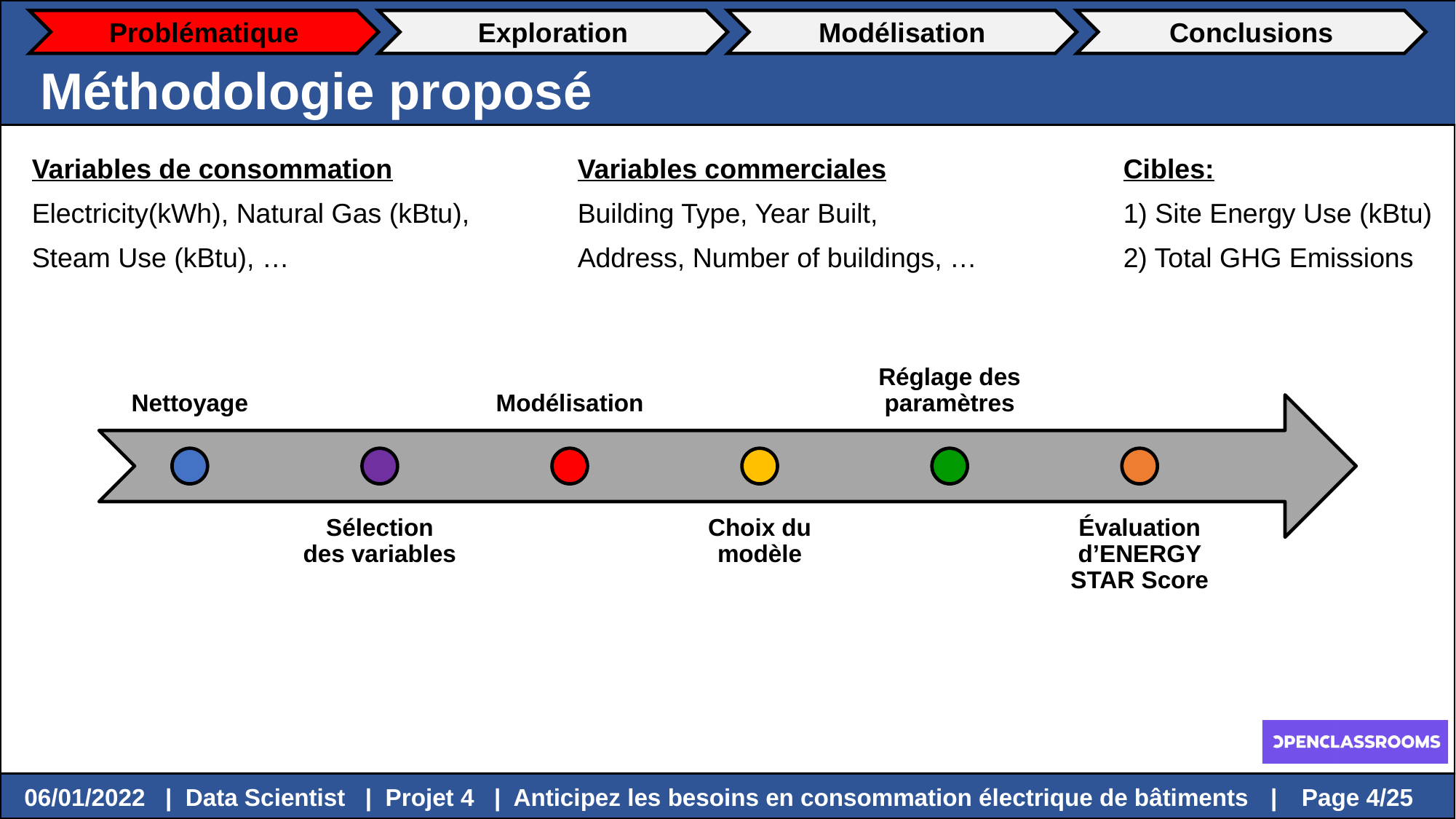

Problématique
Exploration
Modélisation
Conclusions
Méthodologie proposé
Variables de consommation		Variables commerciales			Cibles:
Electricity(kWh), Natural Gas (kBtu),	Building Type, Year Built,			1) Site Energy Use (kBtu)
Steam Use (kBtu), …			Address, Number of buildings, …		2) Total GHG Emissions
Nettoyage
Sélection des variables
Modélisation
Choix du modèle
Réglage des paramètres
Évaluation d’ENERGY STAR Score
     Page 4/25